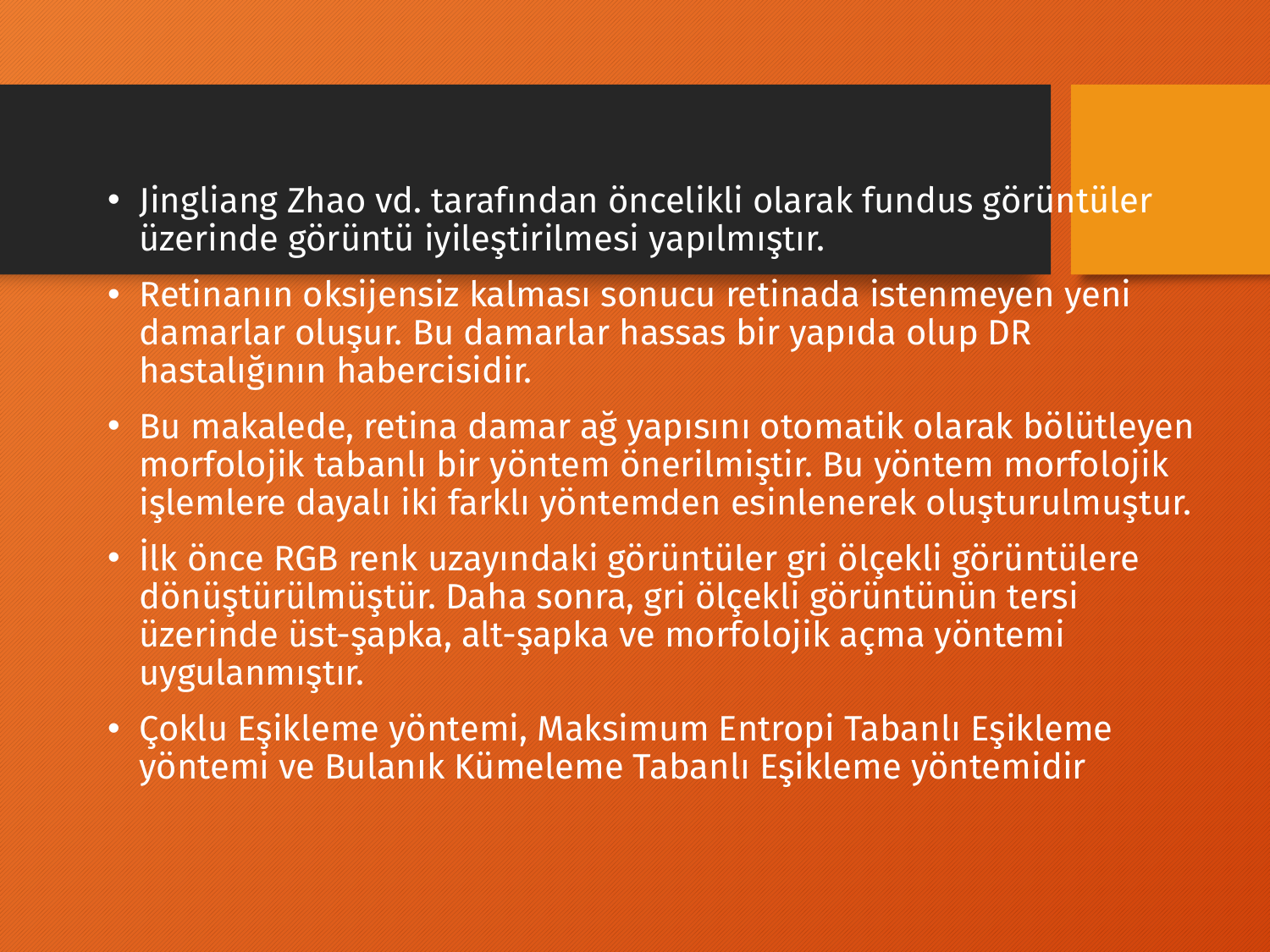

Jingliang Zhao vd. tarafından öncelikli olarak fundus görüntüler üzerinde görüntü iyileştirilmesi yapılmıştır.
Retinanın oksijensiz kalması sonucu retinada istenmeyen yeni damarlar oluşur. Bu damarlar hassas bir yapıda olup DR hastalığının habercisidir.
Bu makalede, retina damar ağ yapısını otomatik olarak bölütleyen morfolojik tabanlı bir yöntem önerilmiştir. Bu yöntem morfolojik işlemlere dayalı iki farklı yöntemden esinlenerek oluşturulmuştur.
İlk önce RGB renk uzayındaki görüntüler gri ölçekli görüntülere dönüştürülmüştür. Daha sonra, gri ölçekli görüntünün tersi üzerinde üst-şapka, alt-şapka ve morfolojik açma yöntemi uygulanmıştır.
Çoklu Eşikleme yöntemi, Maksimum Entropi Tabanlı Eşikleme yöntemi ve Bulanık Kümeleme Tabanlı Eşikleme yöntemidir